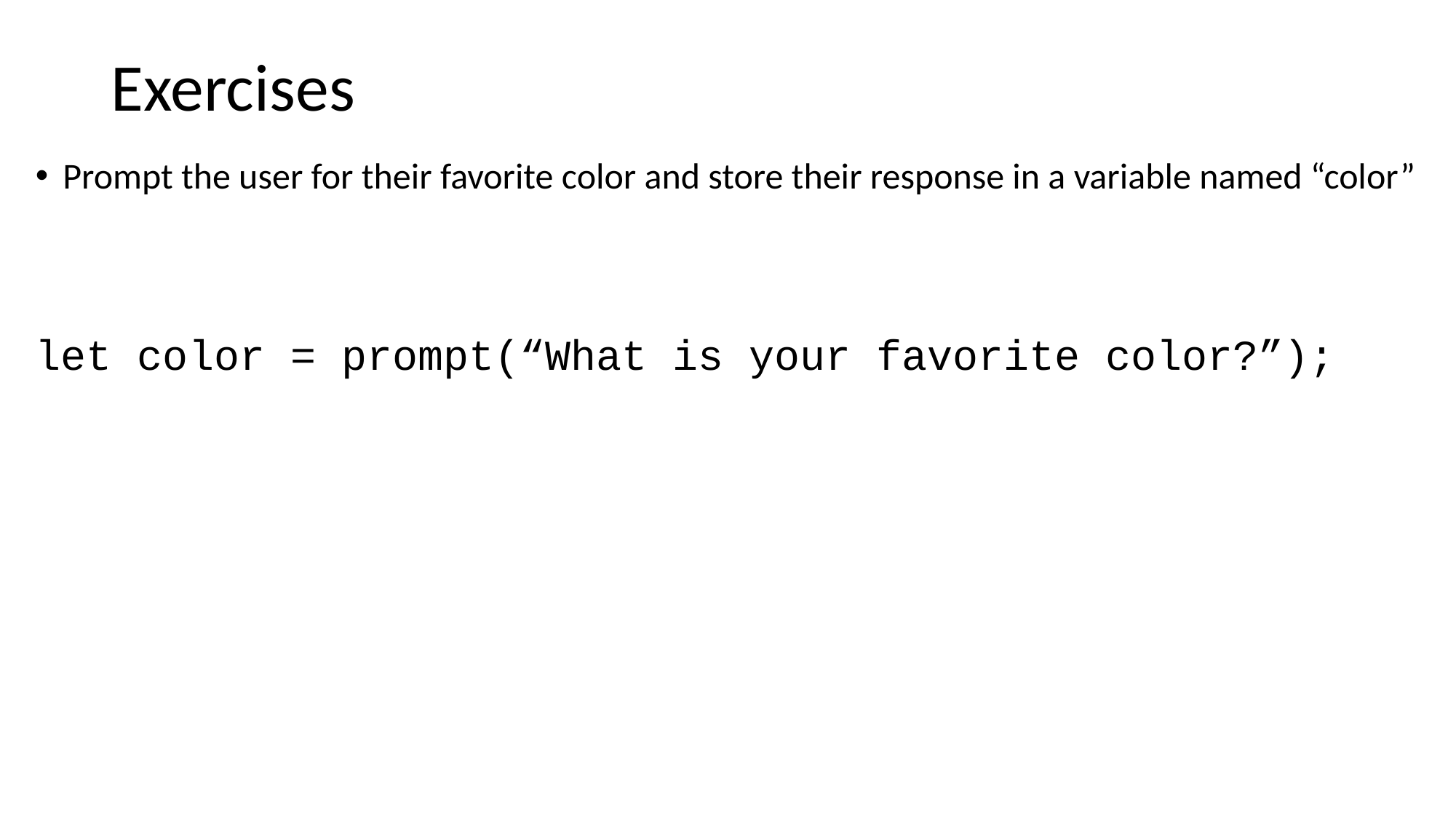

# Exercises
Prompt the user for their favorite color and store their response in a variable named “color”

let color = prompt(“What is your favorite color?”);